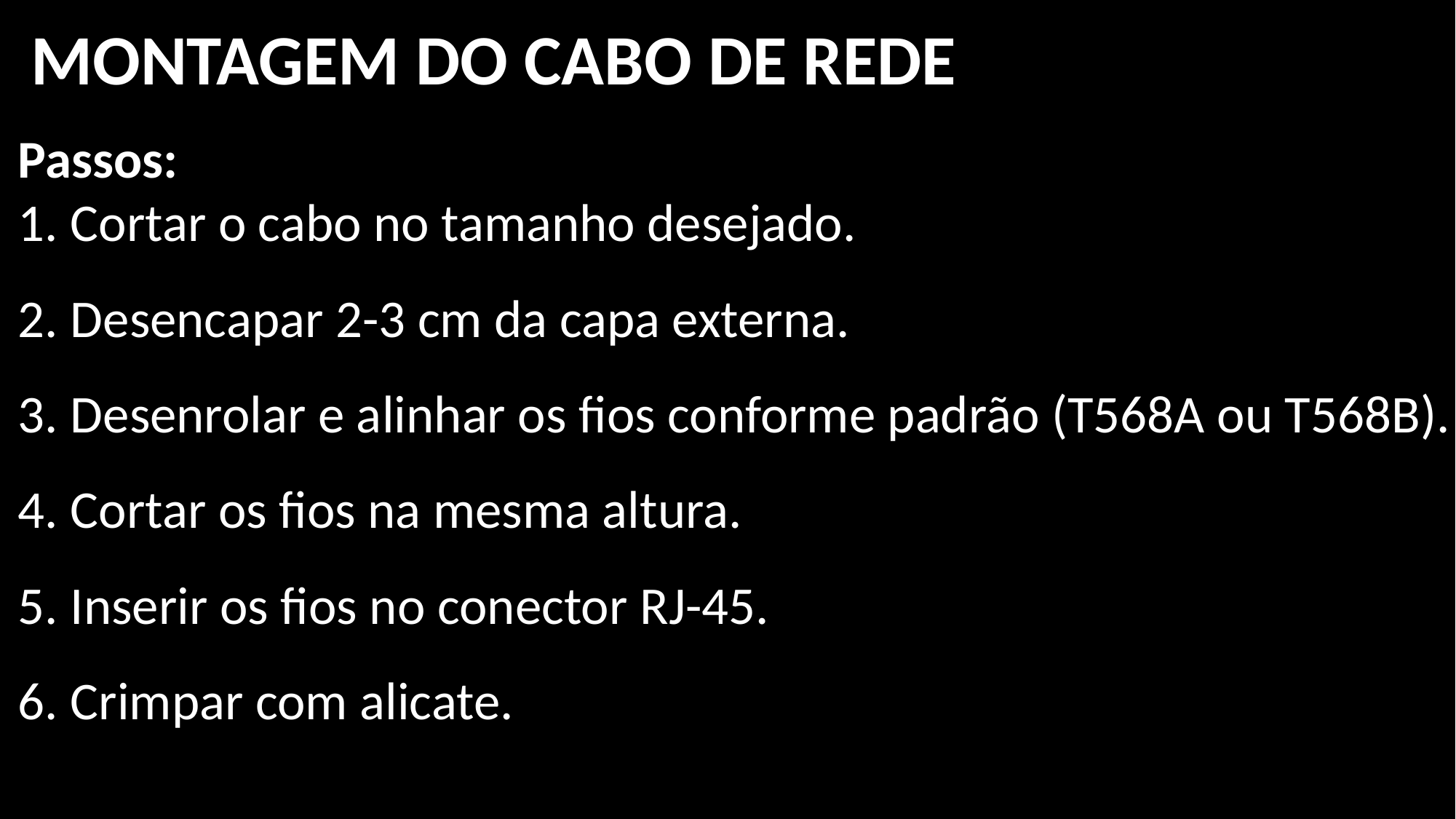

MONTAGEM DO CABO DE REDE
Passos:
 Cortar o cabo no tamanho desejado.
 Desencapar 2-3 cm da capa externa.
 Desenrolar e alinhar os fios conforme padrão (T568A ou T568B).
 Cortar os fios na mesma altura.
 Inserir os fios no conector RJ-45.
 Crimpar com alicate.